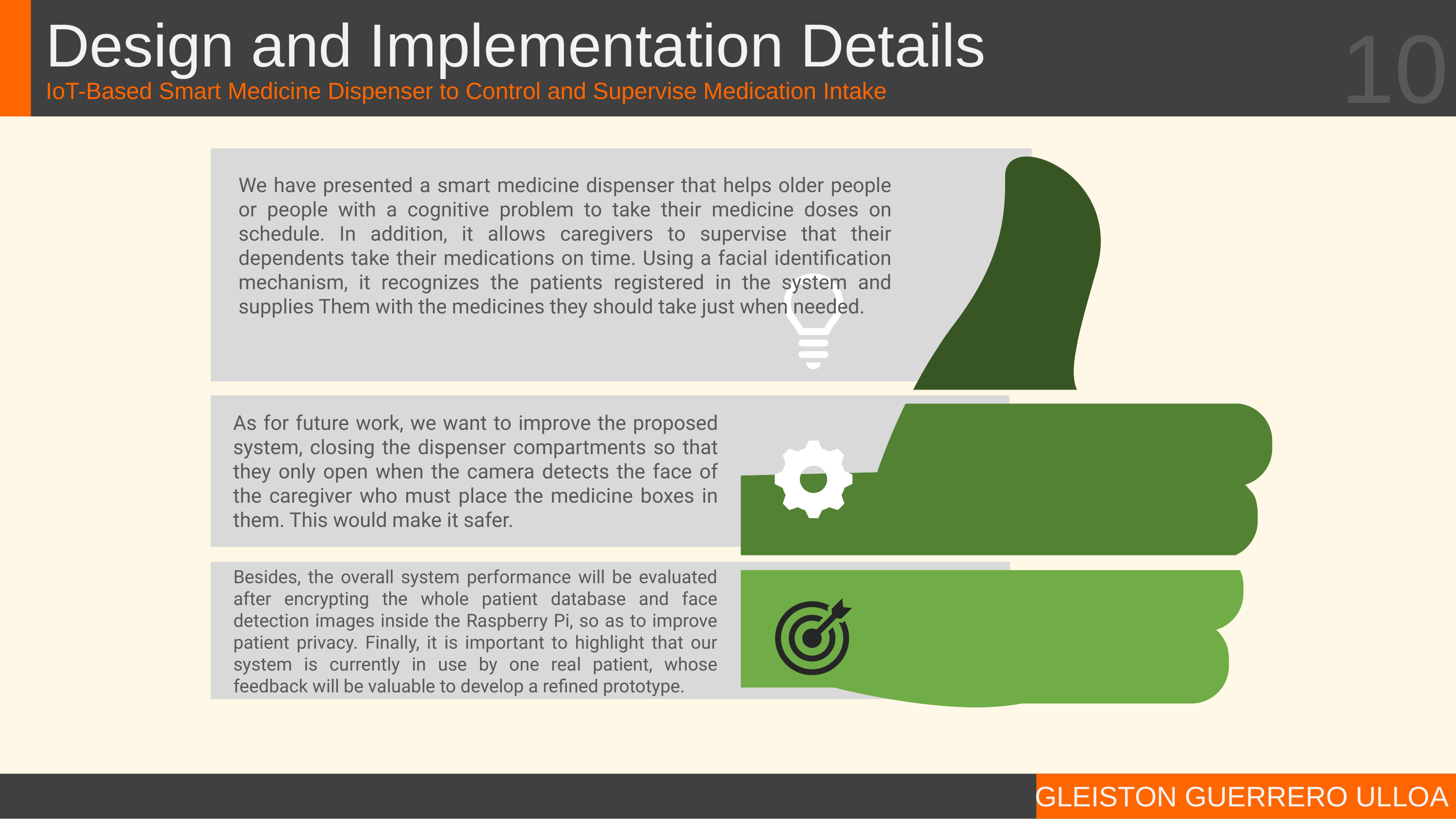

10
# Design and Implementation Details
IoT-Based Smart Medicine Dispenser to Control and Supervise Medication Intake

We have presented a smart medicine dispenser that helps older people or people with a cognitive problem to take their medicine doses on schedule. In addition, it allows caregivers to supervise that their dependents take their medications on time. Using a facial identiﬁcation mechanism, it recognizes the patients registered in the system and supplies Them with the medicines they should take just when needed.

As for future work, we want to improve the proposed system, closing the dispenser compartments so that they only open when the camera detects the face of the caregiver who must place the medicine boxes in them. This would make it safer.

Besides, the overall system performance will be evaluated after encrypting the whole patient database and face detection images inside the Raspberry Pi, so as to improve patient privacy. Finally, it is important to highlight that our system is currently in use by one real patient, whose feedback will be valuable to develop a reﬁned prototype.

GLEISTON GUERRERO ULLOA